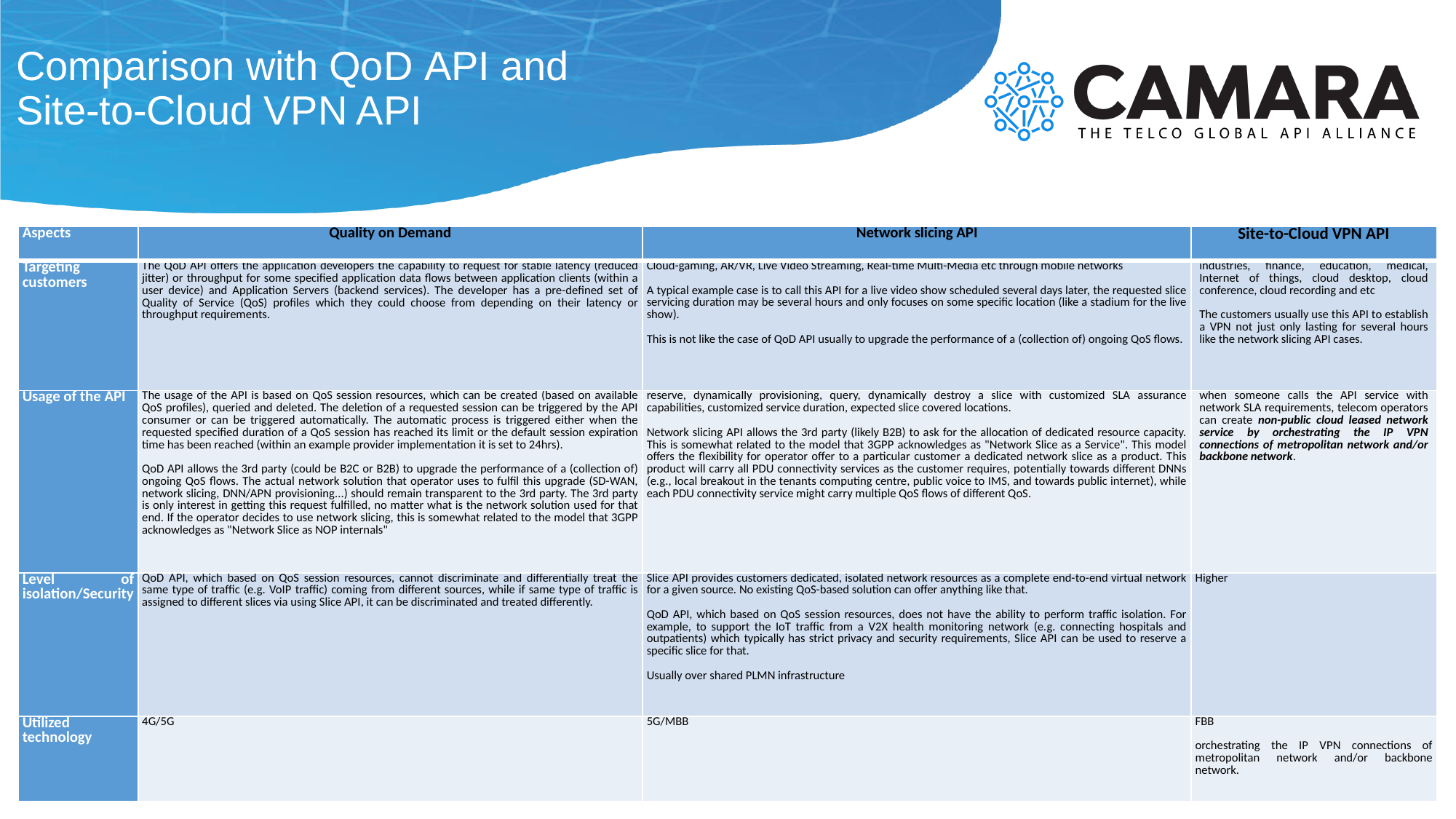

# Comparison with QoD API and Site-to-Cloud VPN API
| Aspects | Quality on Demand | Network slicing API | Site-to-Cloud VPN API |
| --- | --- | --- | --- |
| Targeting customers | The QoD API offers the application developers the capability to request for stable latency (reduced jitter) or throughput for some specified application data flows between application clients (within a user device) and Application Servers (backend services). The developer has a pre-defined set of Quality of Service (QoS) profiles which they could choose from depending on their latency or throughput requirements. | Cloud-gaming, AR/VR, Live Video Streaming, Real-time Multi-Media etc through mobile networks A typical example case is to call this API for a live video show scheduled several days later, the requested slice servicing duration may be several hours and only focuses on some specific location (like a stadium for the live show). This is not like the case of QoD API usually to upgrade the performance of a (collection of) ongoing QoS flows. | industries, finance, education, medical, Internet of things, cloud desktop, cloud conference, cloud recording and etc   The customers usually use this API to establish a VPN not just only lasting for several hours like the network slicing API cases. |
| Usage of the API | The usage of the API is based on QoS session resources, which can be created (based on available QoS profiles), queried and deleted. The deletion of a requested session can be triggered by the API consumer or can be triggered automatically. The automatic process is triggered either when the requested specified duration of a QoS session has reached its limit or the default session expiration time has been reached (within an example provider implementation it is set to 24hrs). QoD API allows the 3rd party (could be B2C or B2B) to upgrade the performance of a (collection of) ongoing QoS flows. The actual network solution that operator uses to fulfil this upgrade (SD-WAN, network slicing, DNN/APN provisioning...) should remain transparent to the 3rd party. The 3rd party is only interest in getting this request fulfilled, no matter what is the network solution used for that end. If the operator decides to use network slicing, this is somewhat related to the model that 3GPP acknowledges as "Network Slice as NOP internals" | reserve, dynamically provisioning, query, dynamically destroy a slice with customized SLA assurance capabilities, customized service duration, expected slice covered locations. Network slicing API allows the 3rd party (likely B2B) to ask for the allocation of dedicated resource capacity. This is somewhat related to the model that 3GPP acknowledges as "Network Slice as a Service". This model offers the flexibility for operator offer to a particular customer a dedicated network slice as a product. This product will carry all PDU connectivity services as the customer requires, potentially towards different DNNs (e.g., local breakout in the tenants computing centre, public voice to IMS, and towards public internet), while each PDU connectivity service might carry multiple QoS flows of different QoS. | when someone calls the API service with network SLA requirements, telecom operators can create non-public cloud leased network service by orchestrating the IP VPN connections of metropolitan network and/or backbone network. |
| Level of isolation/Security | QoD API, which based on QoS session resources, cannot discriminate and differentially treat the same type of traffic (e.g. VoIP traffic) coming from different sources, while if same type of traffic is assigned to different slices via using Slice API, it can be discriminated and treated differently. | Slice API provides customers dedicated, isolated network resources as a complete end-to-end virtual network for a given source. No existing QoS-based solution can offer anything like that. QoD API, which based on QoS session resources, does not have the ability to perform traffic isolation. For example, to support the IoT traffic from a V2X health monitoring network (e.g. connecting hospitals and outpatients) which typically has strict privacy and security requirements, Slice API can be used to reserve a specific slice for that. Usually over shared PLMN infrastructure | Higher |
| Utilized technology | 4G/5G | 5G/MBB | FBB orchestrating the IP VPN connections of metropolitan network and/or backbone network. |